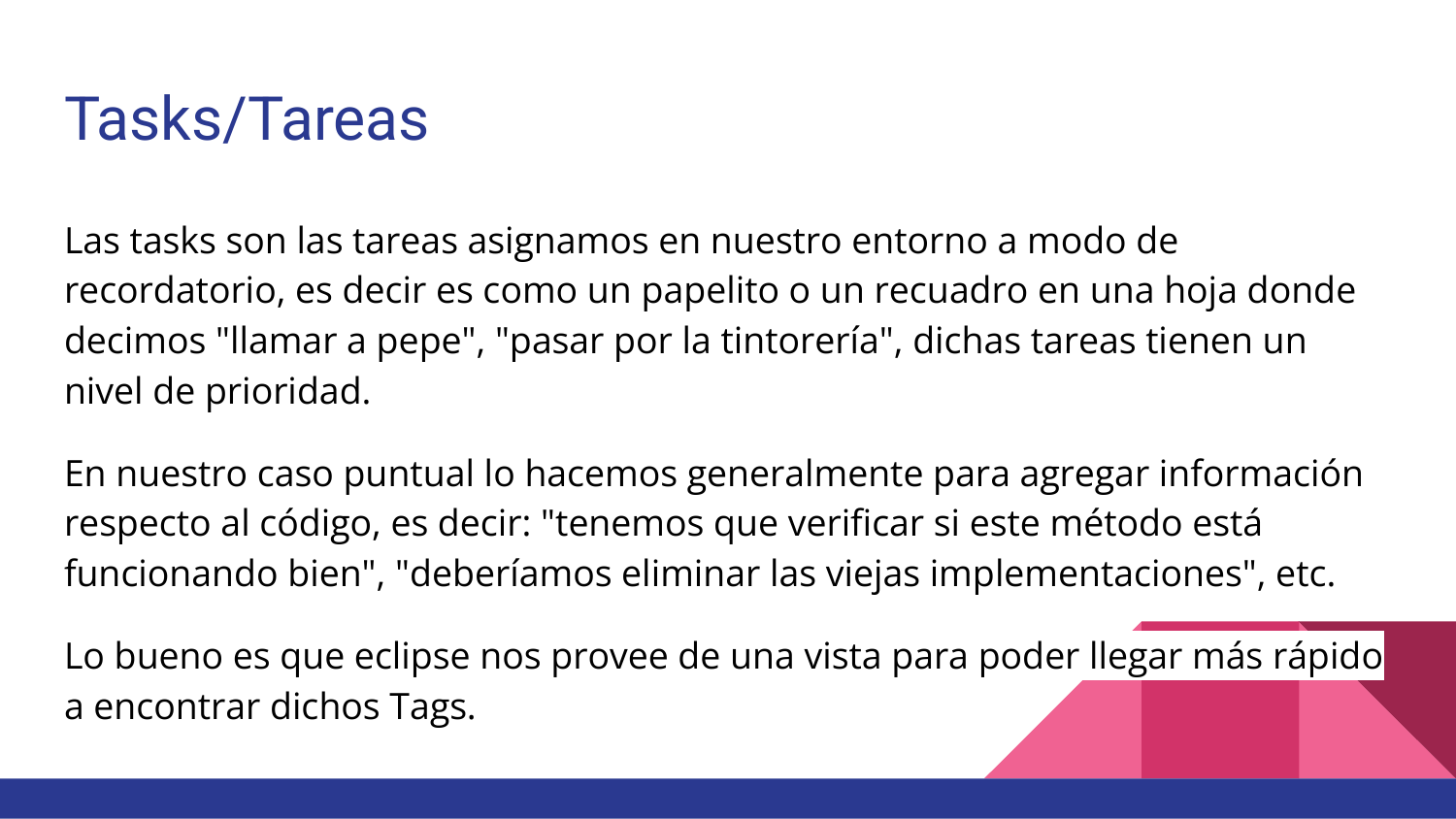

# Tasks/Tareas
Las tasks son las tareas asignamos en nuestro entorno a modo de recordatorio, es decir es como un papelito o un recuadro en una hoja donde decimos "llamar a pepe", "pasar por la tintorería", dichas tareas tienen un nivel de prioridad.
En nuestro caso puntual lo hacemos generalmente para agregar información respecto al código, es decir: "tenemos que verificar si este método está funcionando bien", "deberíamos eliminar las viejas implementaciones", etc.
Lo bueno es que eclipse nos provee de una vista para poder llegar más rápido a encontrar dichos Tags.